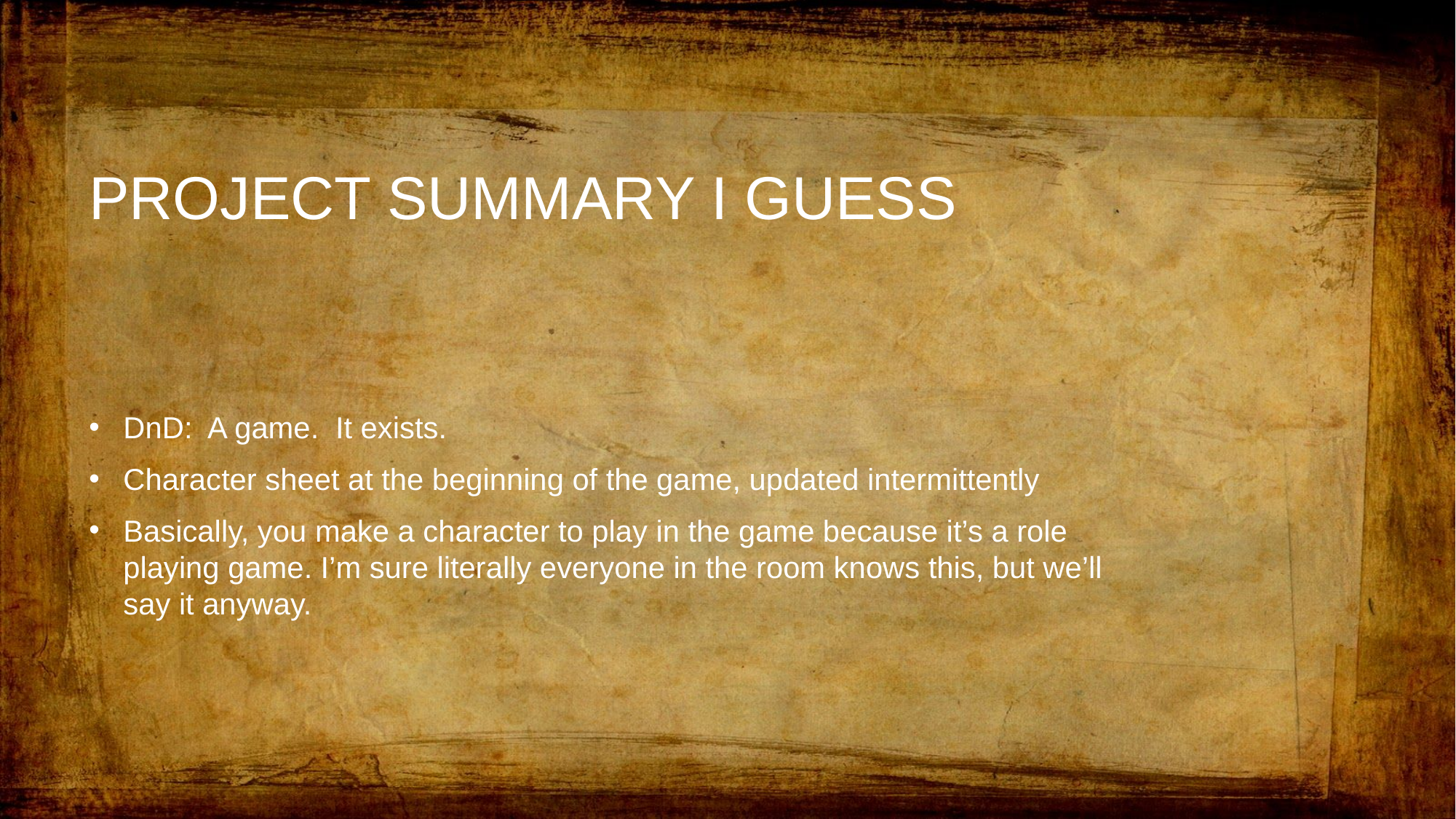

# Project summary I guess
DnD:  A game.  It exists.
Character sheet at the beginning of the game, updated intermittently
Basically, you make a character to play in the game because it’s a role playing game. I’m sure literally everyone in the room knows this, but we’ll say it anyway.